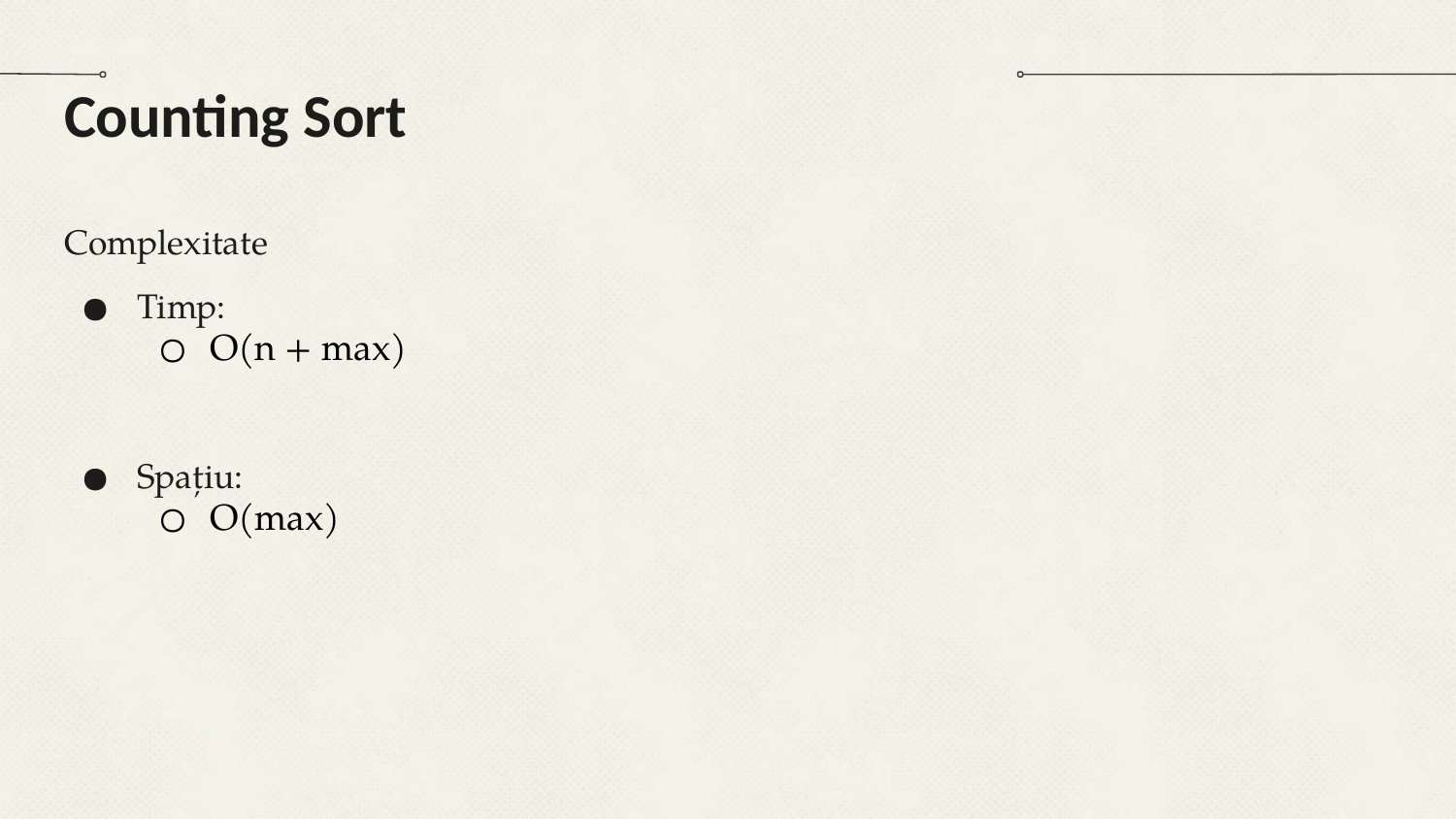

# Counting Sort

Complexitate
Timp:
O(n + max)

Spațiu:
O(max)